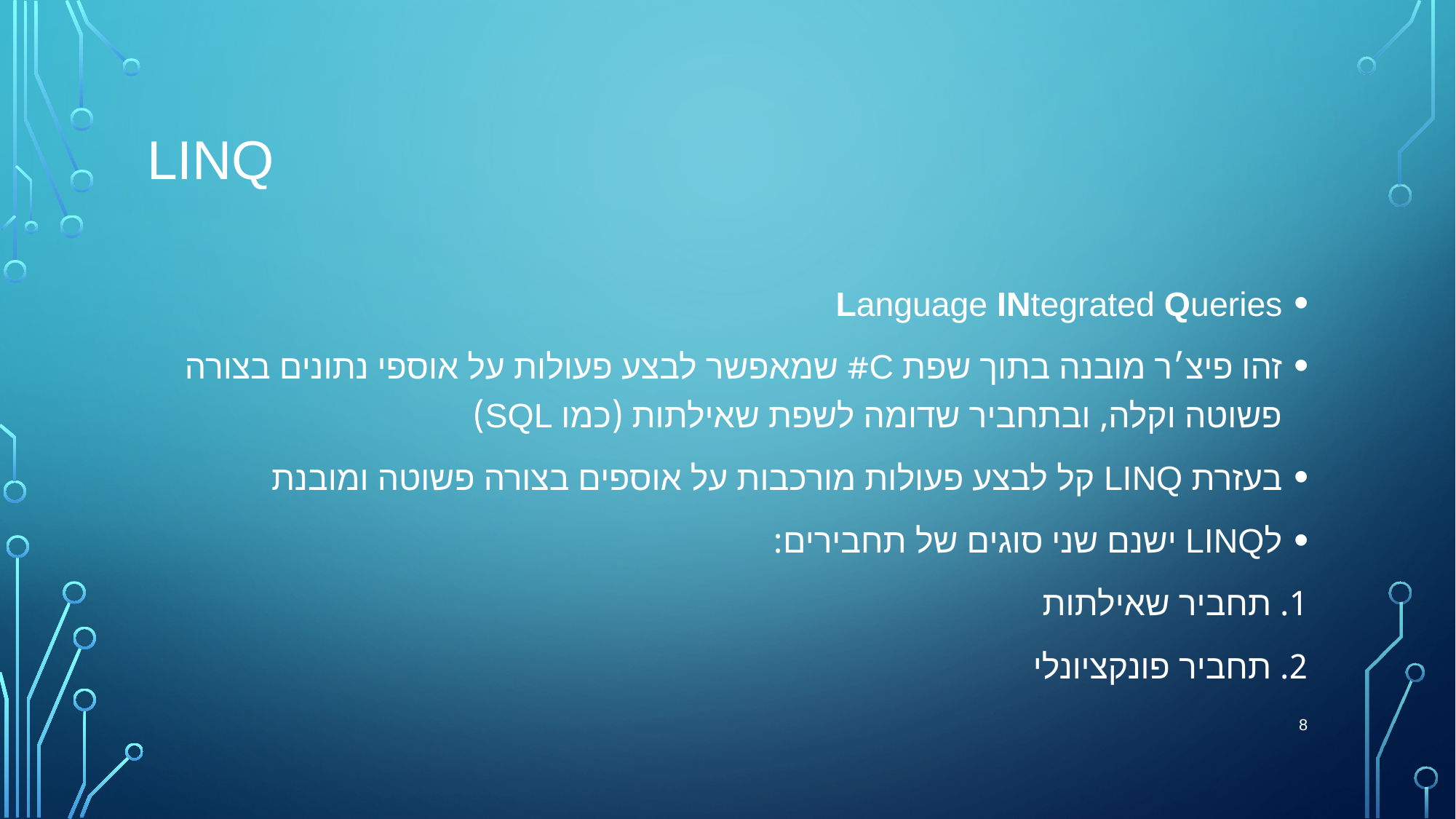

# Linq
Language INtegrated Queries
זהו פיצ׳ר מובנה בתוך שפת C# שמאפשר לבצע פעולות על אוספי נתונים בצורה פשוטה וקלה, ובתחביר שדומה לשפת שאילתות (כמו SQL)
בעזרת LINQ קל לבצע פעולות מורכבות על אוספים בצורה פשוטה ומובנת
לLINQ ישנם שני סוגים של תחבירים:
	1. תחביר שאילתות
	2. תחביר פונקציונלי
8